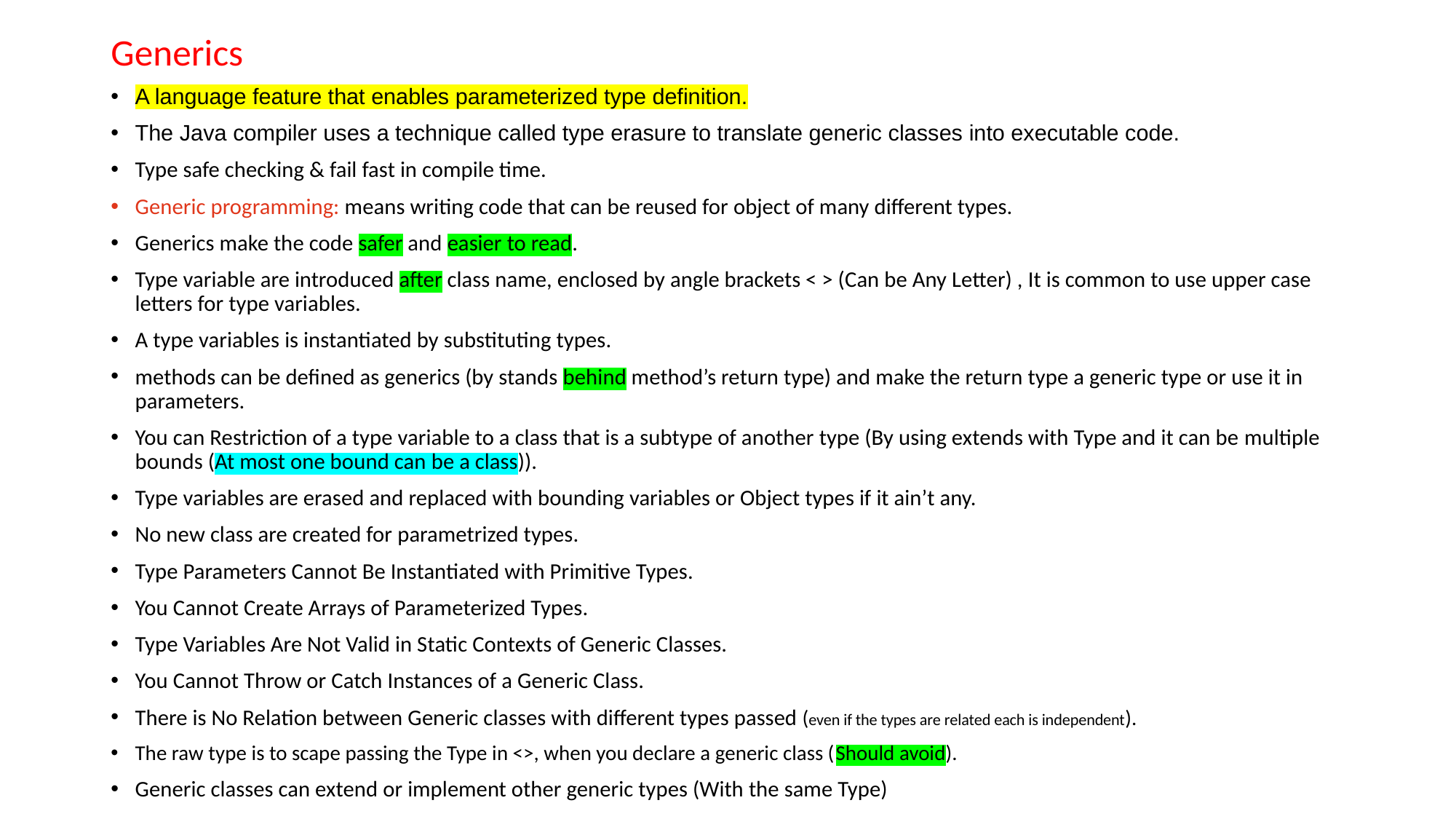

# Generics
A language feature that enables parameterized type definition.
The Java compiler uses a technique called type erasure to translate generic classes into executable code.
Type safe checking & fail fast in compile time.
Generic programming: means writing code that can be reused for object of many different types.
Generics make the code safer and easier to read.
Type variable are introduced after class name, enclosed by angle brackets < > (Can be Any Letter) , It is common to use upper case letters for type variables.
A type variables is instantiated by substituting types.
methods can be defined as generics (by stands behind method’s return type) and make the return type a generic type or use it in parameters.
You can Restriction of a type variable to a class that is a subtype of another type (By using extends with Type and it can be multiple bounds (At most one bound can be a class)).
Type variables are erased and replaced with bounding variables or Object types if it ain’t any.
No new class are created for parametrized types.
Type Parameters Cannot Be Instantiated with Primitive Types.
You Cannot Create Arrays of Parameterized Types.
Type Variables Are Not Valid in Static Contexts of Generic Classes.
You Cannot Throw or Catch Instances of a Generic Class.
There is No Relation between Generic classes with different types passed (even if the types are related each is independent).
The raw type is to scape passing the Type in <>, when you declare a generic class (Should avoid).
Generic classes can extend or implement other generic types (With the same Type)